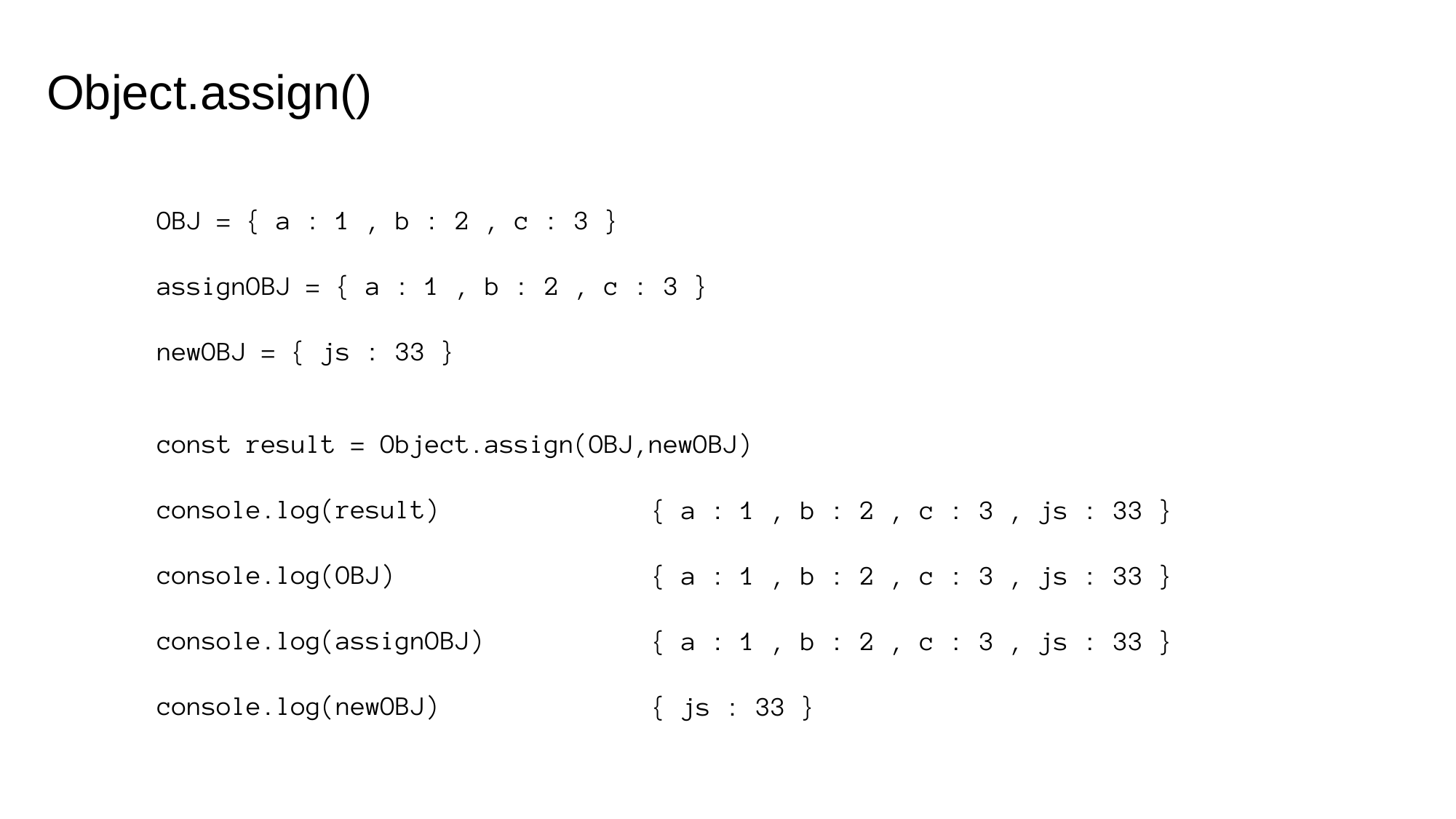

Object.assign()
OBJ = { a : 1 , b : 2 , c : 3 }

assignOBJ = { a : 1 , b : 2 , c : 3 }

newOBJ = { js : 33 }

const result = Object.assign(OBJ,newOBJ)

console.log(result)

console.log(OBJ)

console.log(assignOBJ)

console.log(newOBJ)
{ a : 1 , b : 2 , c : 3 , js : 33 }

{ a : 1 , b : 2 , c : 3 , js : 33 }

{ a : 1 , b : 2 , c : 3 , js : 33 }

{ js : 33 }